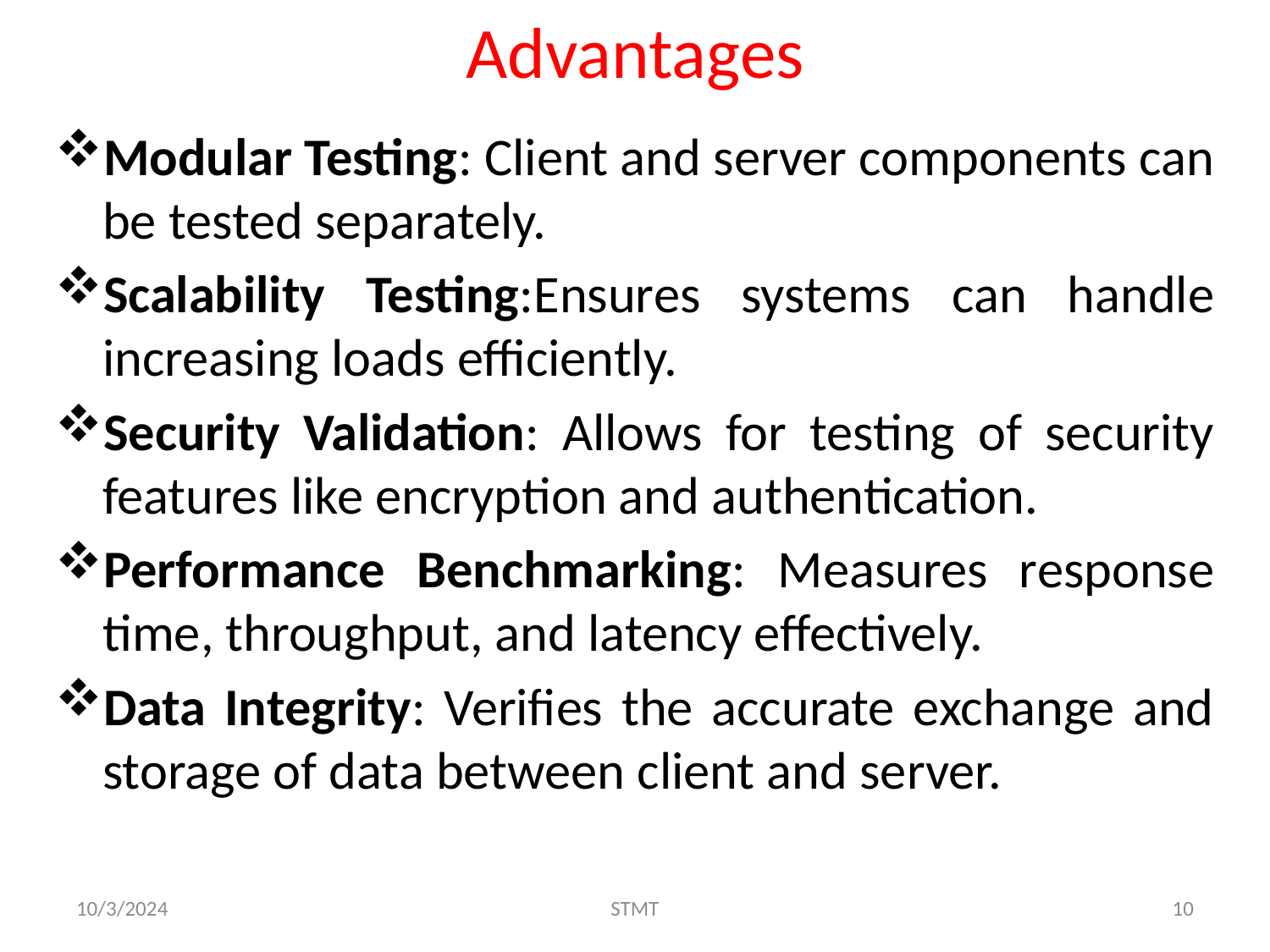

# Advantages
Modular Testing: Client and server components can be tested separately.
Scalability Testing:Ensures systems can handle increasing loads efficiently.
Security Validation: Allows for testing of security features like encryption and authentication.
Performance Benchmarking: Measures response time, throughput, and latency effectively.
Data Integrity: Verifies the accurate exchange and storage of data between client and server.

10/3/2024
STMT
10